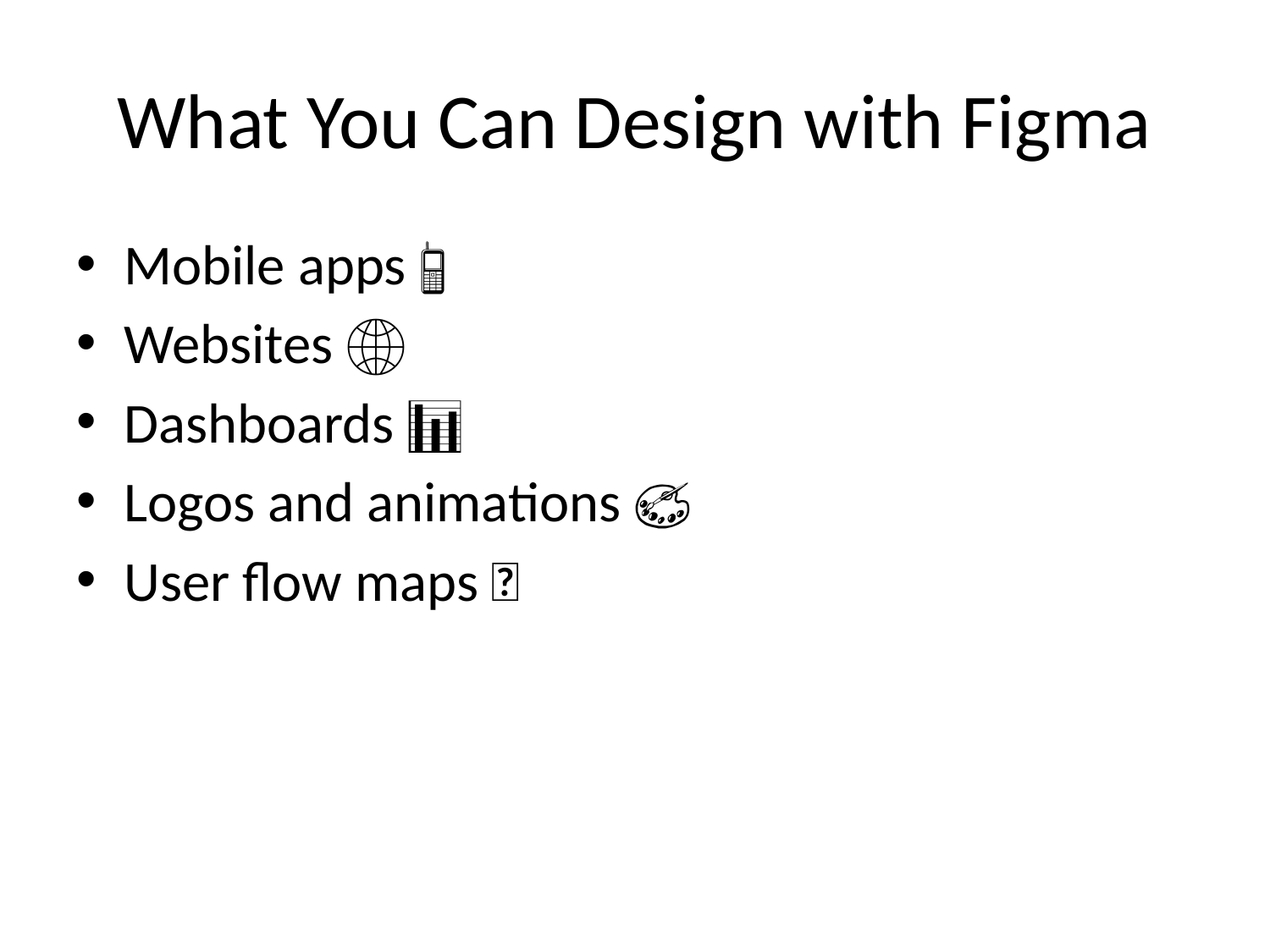

# What You Can Design with Figma
Mobile apps 📱
Websites 🌐
Dashboards 📊
Logos and animations 🎨
User flow maps 🧭